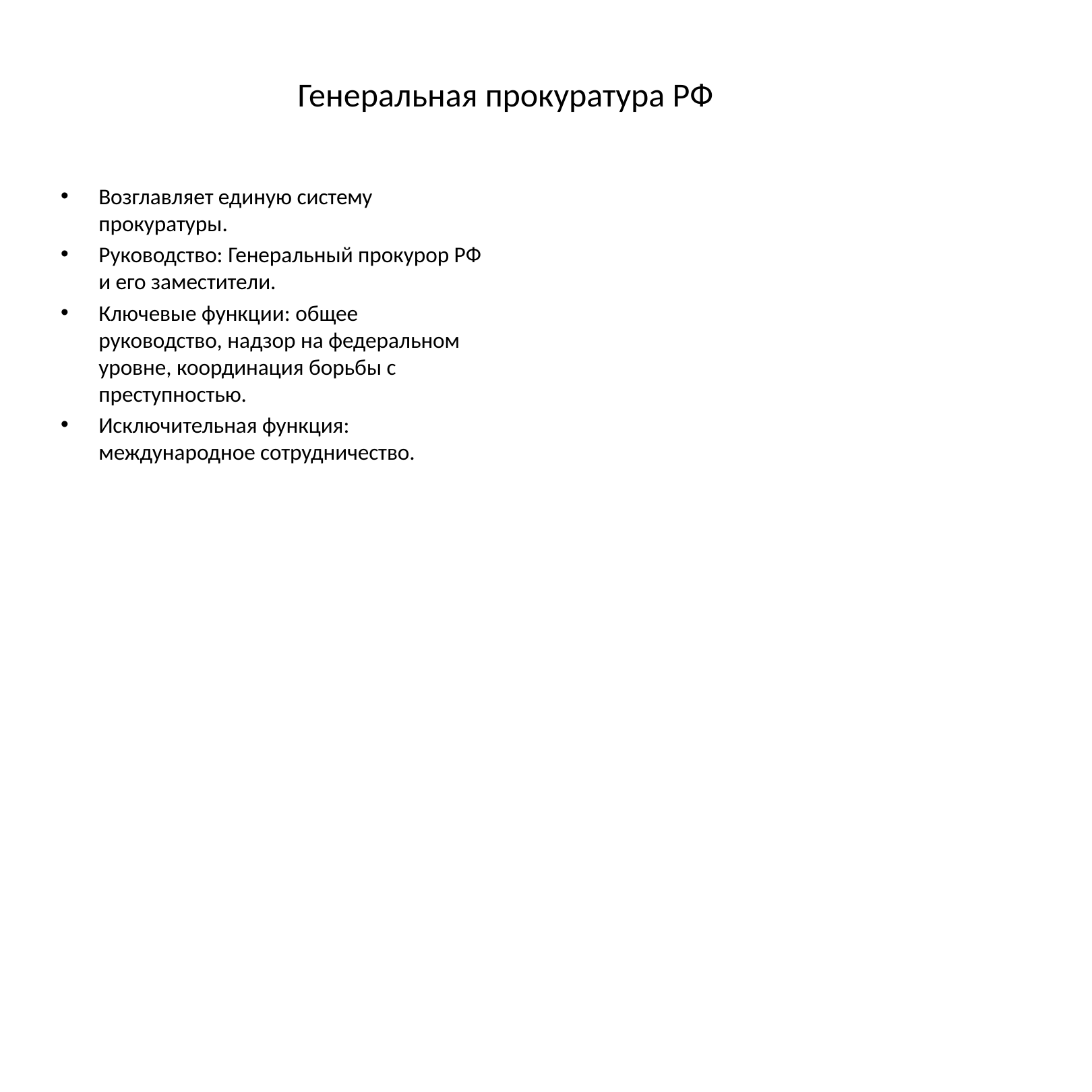

# Генеральная прокуратура РФ
Возглавляет единую систему прокуратуры.
Руководство: Генеральный прокурор РФ и его заместители.
Ключевые функции: общее руководство, надзор на федеральном уровне, координация борьбы с преступностью.
Исключительная функция: международное сотрудничество.